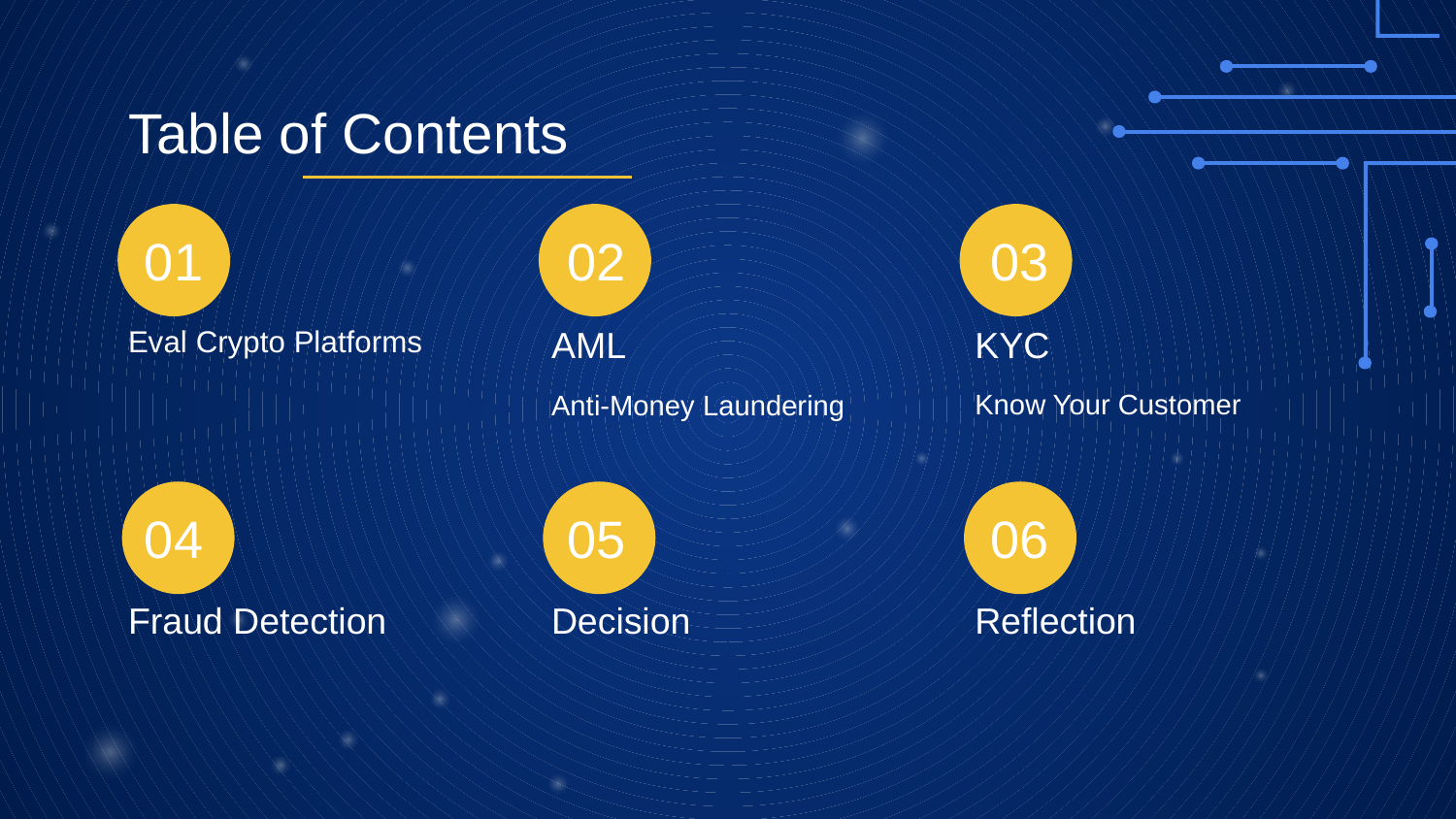

# Table of Contents

03
01
02
KYC
Eval Crypto Platforms
AML
Know Your Customer
Anti-Money Laundering

06
04
05
Reflection
Fraud Detection
Decision